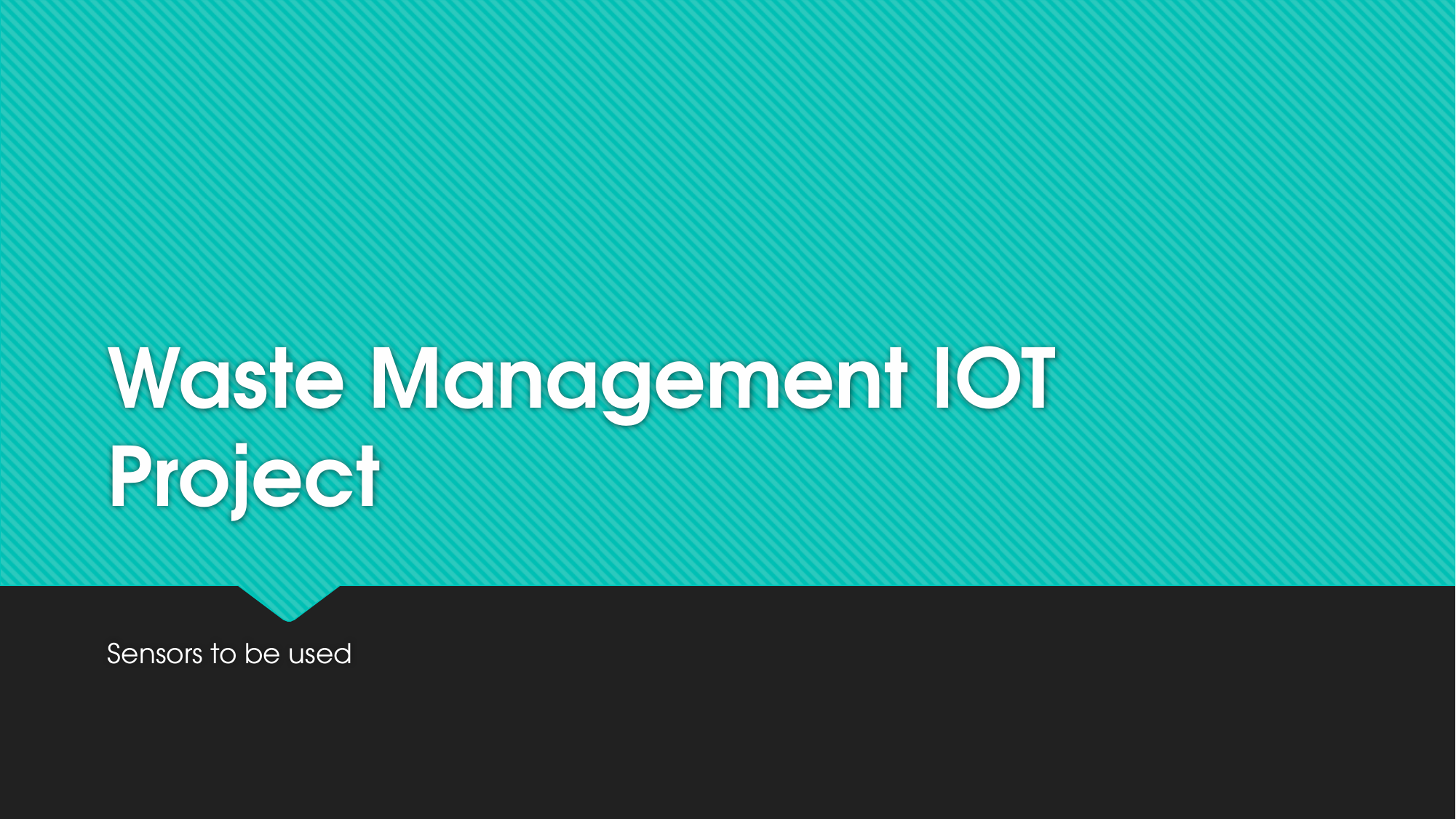

# Waste Management IOT Project
Sensors to be used